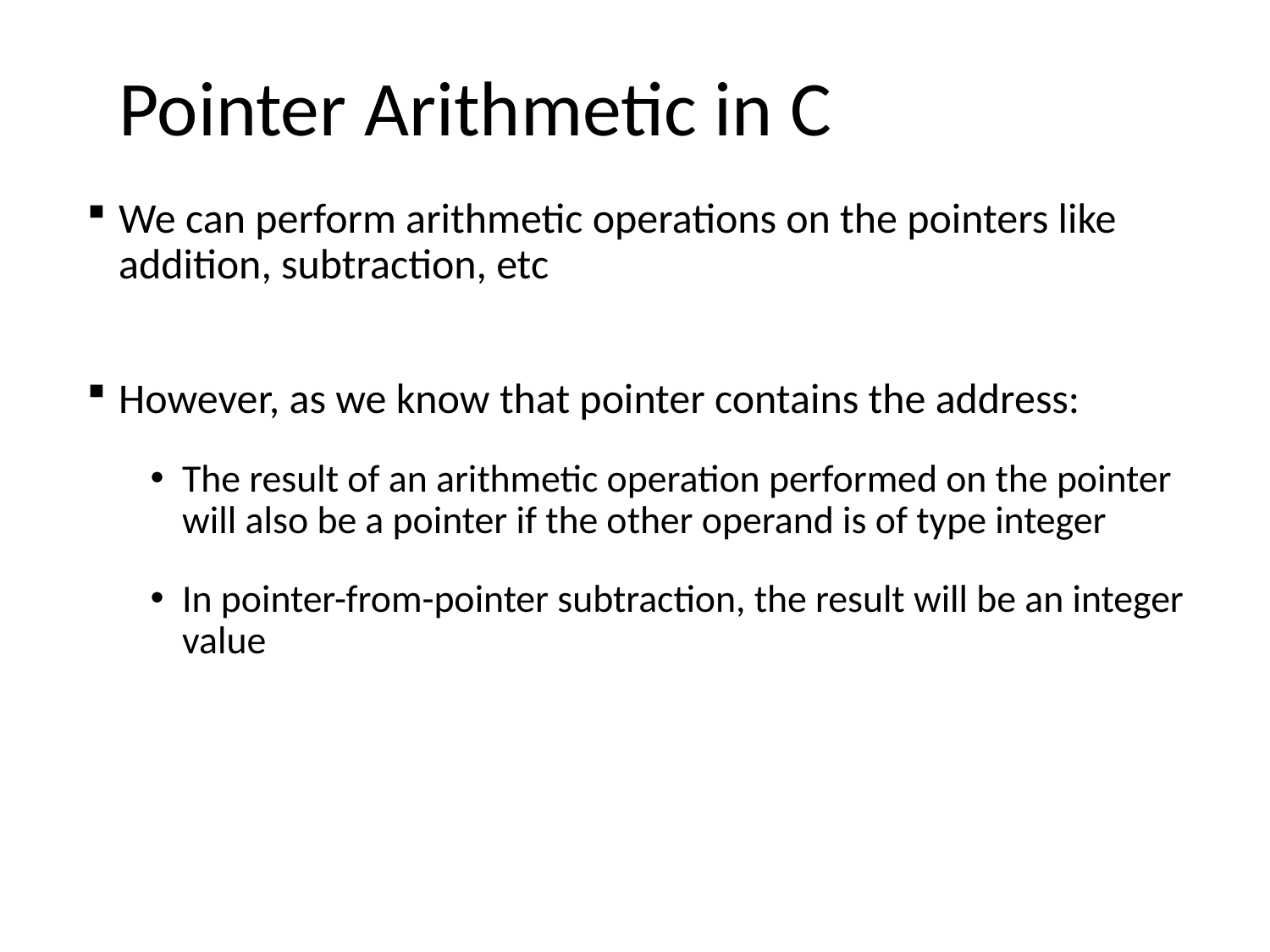

# Pointer Arithmetic in C
We can perform arithmetic operations on the pointers like addition, subtraction, etc

However, as we know that pointer contains the address:

The result of an arithmetic operation performed on the pointer will also be a pointer if the other operand is of type integer

In pointer-from-pointer subtraction, the result will be an integer value